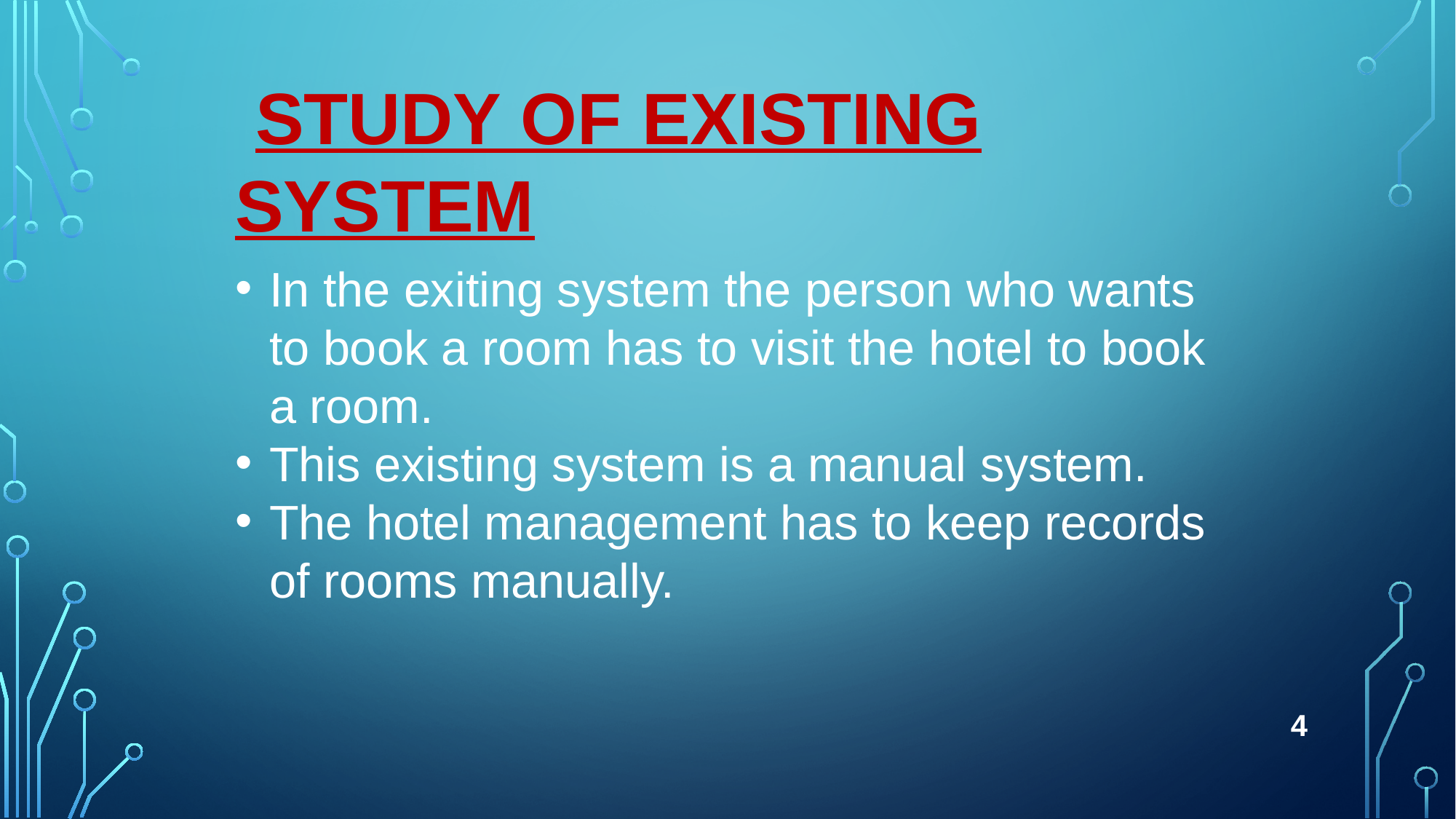

STUDY OF EXISTING SYSTEM
In the exiting system the person who wants to book a room has to visit the hotel to book a room.
This existing system is a manual system.
The hotel management has to keep records of rooms manually.
4